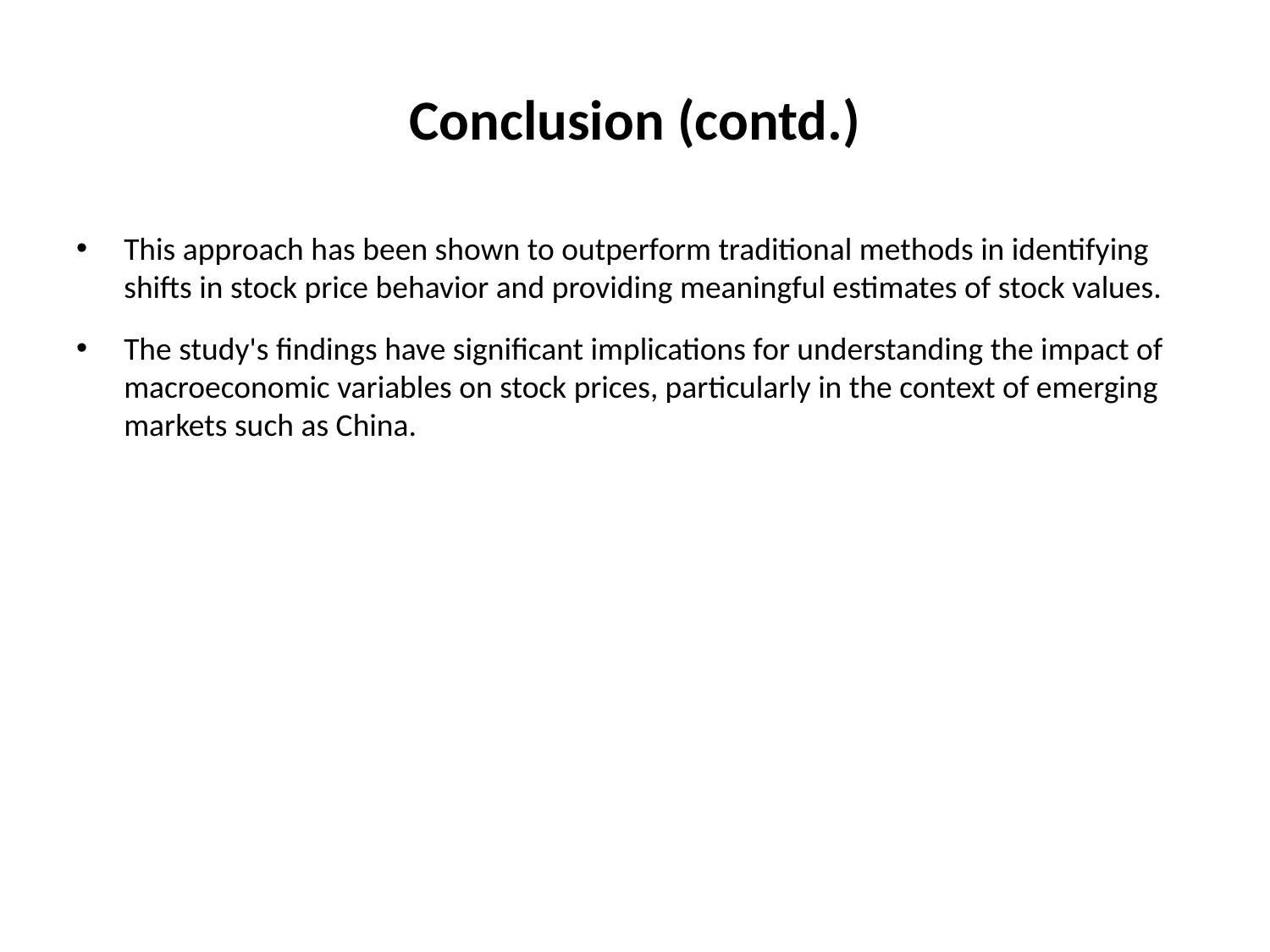

# Conclusion (contd.)
This approach has been shown to outperform traditional methods in identifying shifts in stock price behavior and providing meaningful estimates of stock values.
The study's findings have significant implications for understanding the impact of macroeconomic variables on stock prices, particularly in the context of emerging markets such as China.